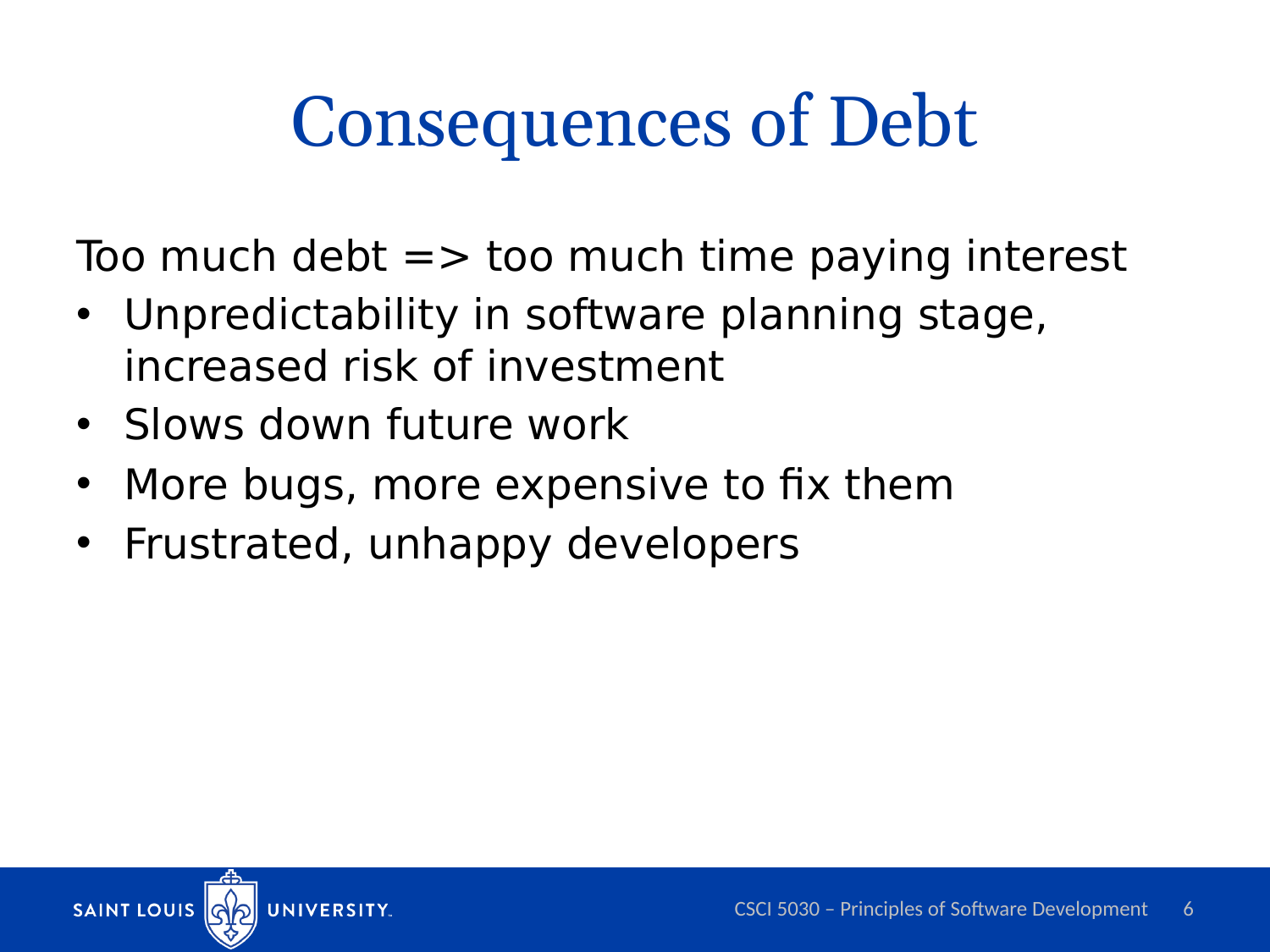

# Consequences of Debt
Too much debt => too much time paying interest
Unpredictability in software planning stage, increased risk of investment
Slows down future work
More bugs, more expensive to fix them
Frustrated, unhappy developers
CSCI 5030 – Principles of Software Development
6